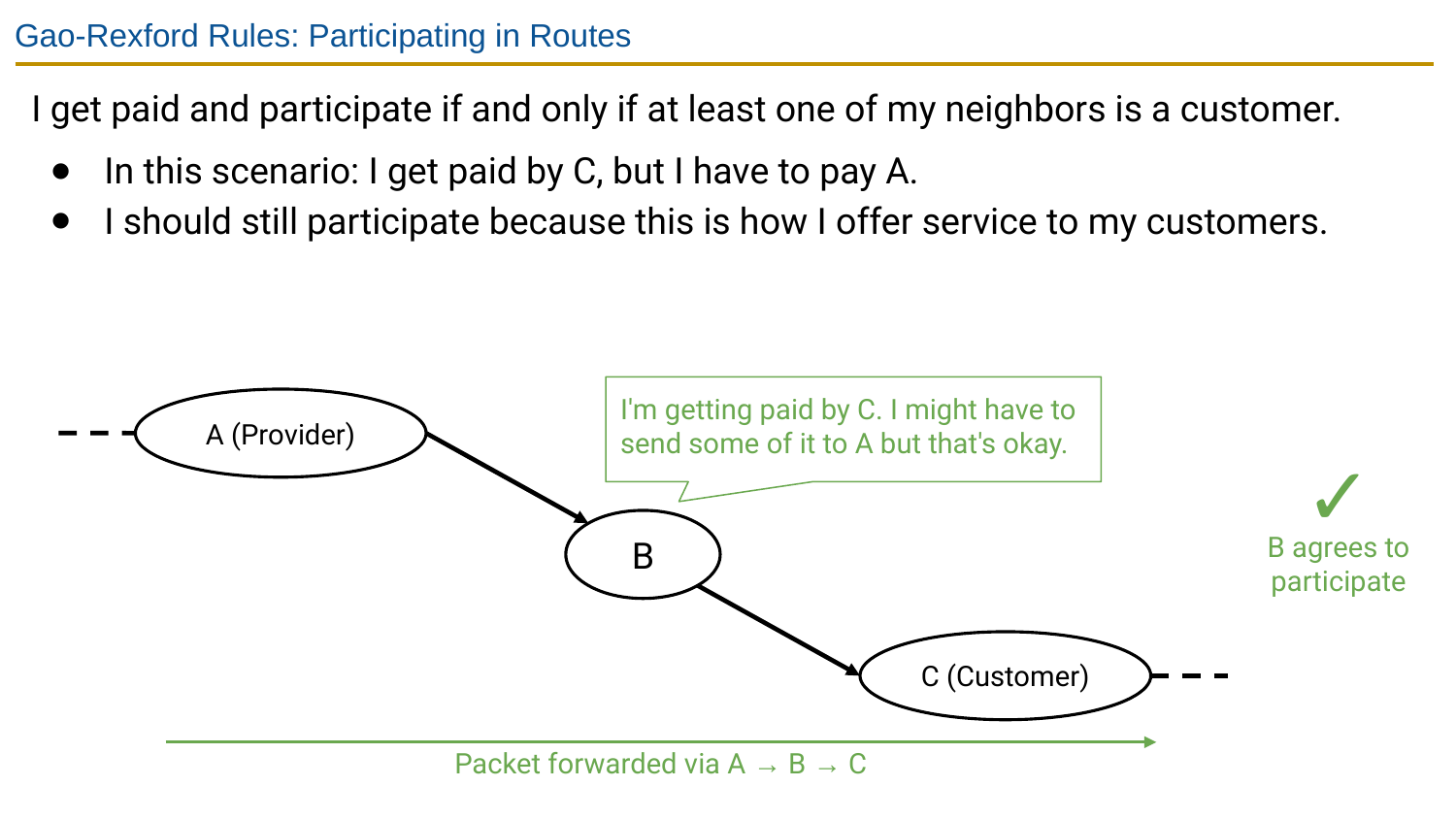

# Gao-Rexford Rules: Participating in Routes
I get paid and participate if and only if at least one of my neighbors is a customer.
In this scenario: I get paid by C, but I have to pay A.
I should still participate because this is how I offer service to my customers.
I'm getting paid by C. I might have to send some of it to A but that's okay.
A (Provider)
✓
B
B agrees to participate
C (Customer)
Packet forwarded via A → B → C